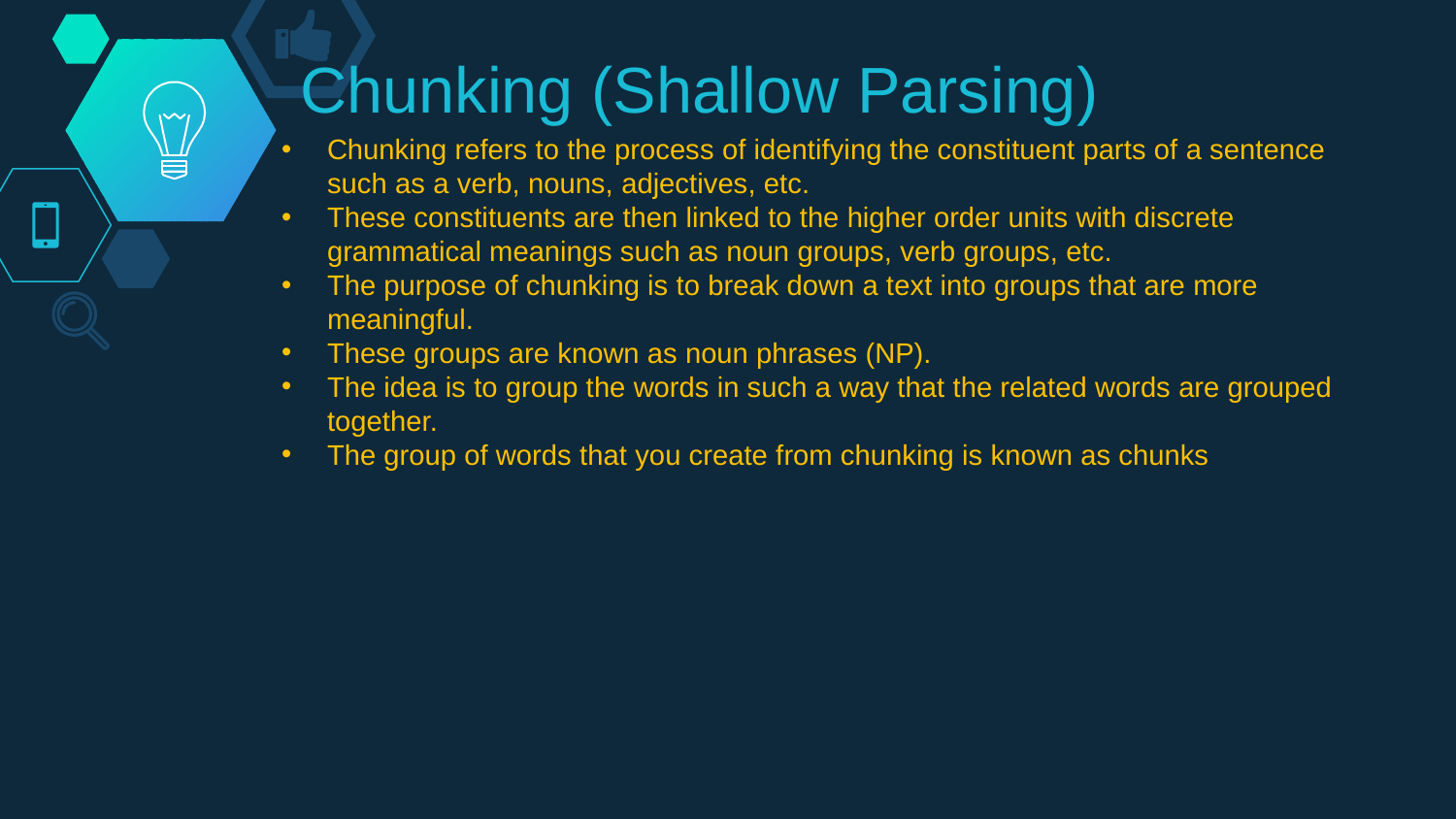

# Chunking (Shallow Parsing)
Chunking refers to the process of identifying the constituent parts of a sentence such as a verb, nouns, adjectives, etc.
These constituents are then linked to the higher order units with discrete grammatical meanings such as noun groups, verb groups, etc.
The purpose of chunking is to break down a text into groups that are more meaningful.
These groups are known as noun phrases (NP).
The idea is to group the words in such a way that the related words are grouped together.
The group of words that you create from chunking is known as chunks